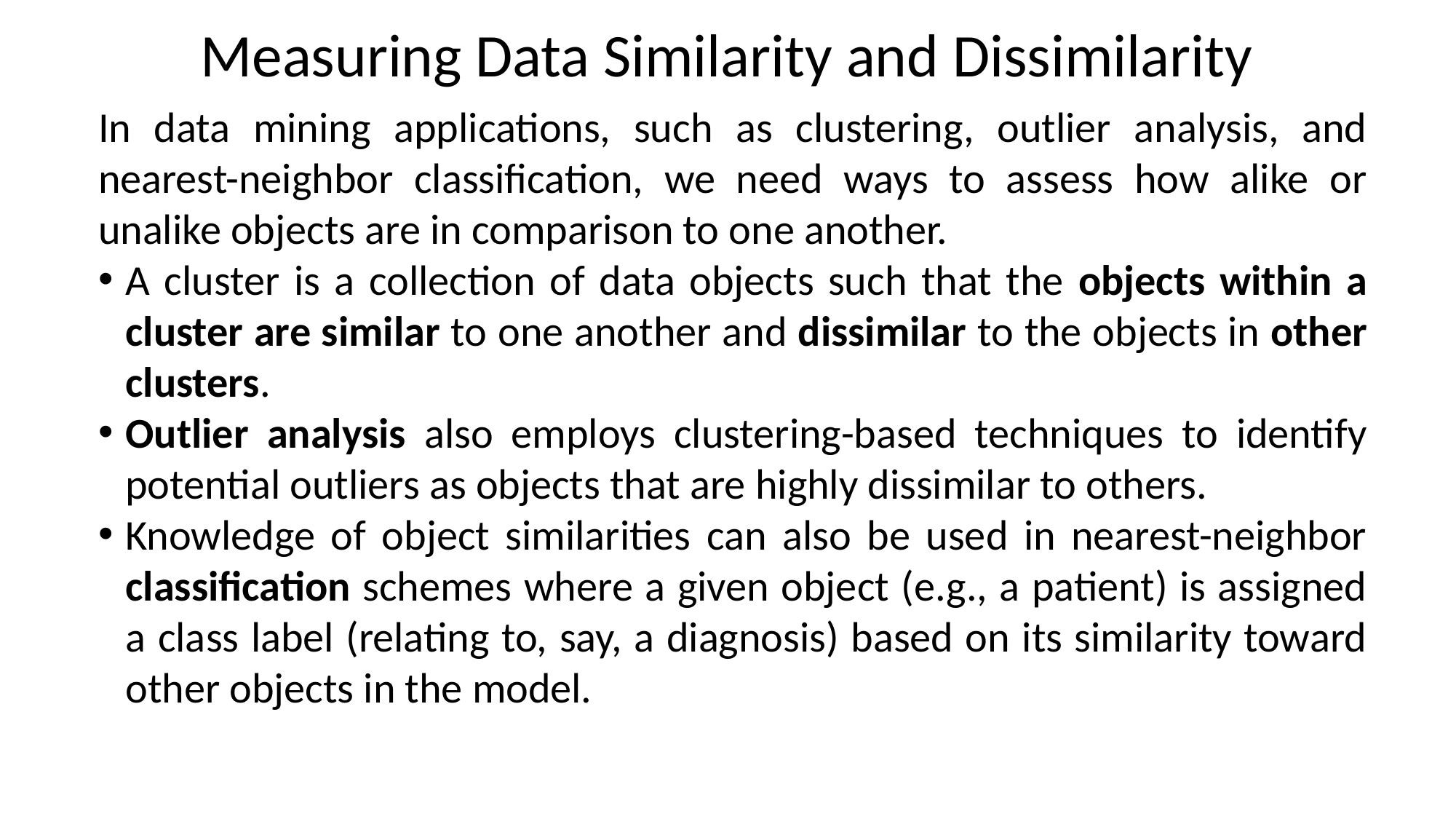

# Measuring Data Similarity and Dissimilarity
In data mining applications, such as clustering, outlier analysis, and nearest-neighbor classification, we need ways to assess how alike or unalike objects are in comparison to one another.
A cluster is a collection of data objects such that the objects within a cluster are similar to one another and dissimilar to the objects in other clusters.
Outlier analysis also employs clustering-based techniques to identify potential outliers as objects that are highly dissimilar to others.
Knowledge of object similarities can also be used in nearest-neighbor classification schemes where a given object (e.g., a patient) is assigned a class label (relating to, say, a diagnosis) based on its similarity toward other objects in the model.